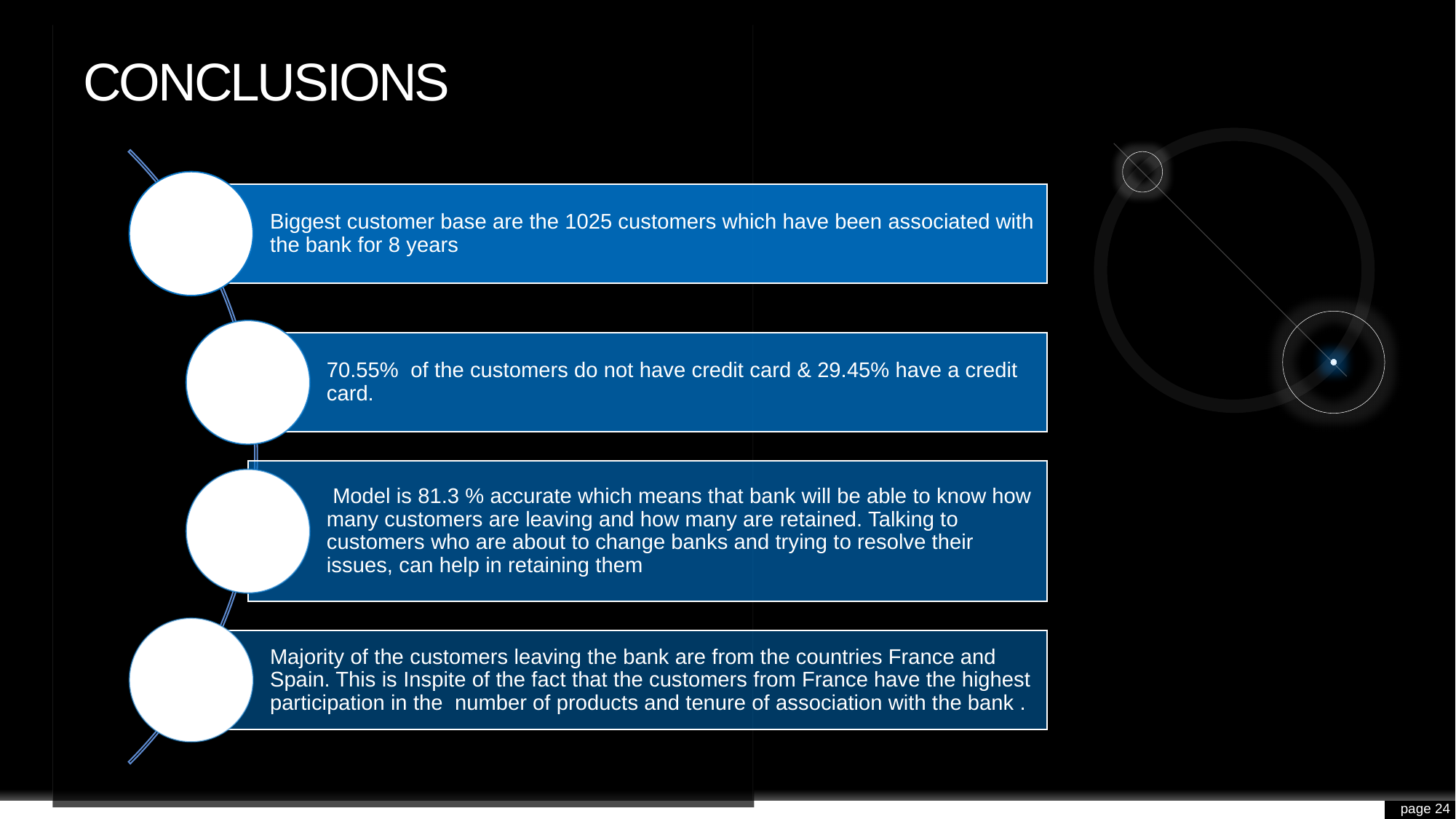

# conclusions

Biggest customer base are the 1025 customers which have been associated with the bank for 8 years
70.55%  of the customers do not have credit card & 29.45% have a credit card.
 Model is 81.3 % accurate which means that bank will be able to know how many customers are leaving and how many are retained. Talking to customers who are about to change banks and trying to resolve their  issues, can help in retaining them
Majority of the customers leaving the bank are from the countries France and Spain. This is Inspite of the fact that the customers from France have the highest participation in the  number of products and tenure of association with the bank .
page 24